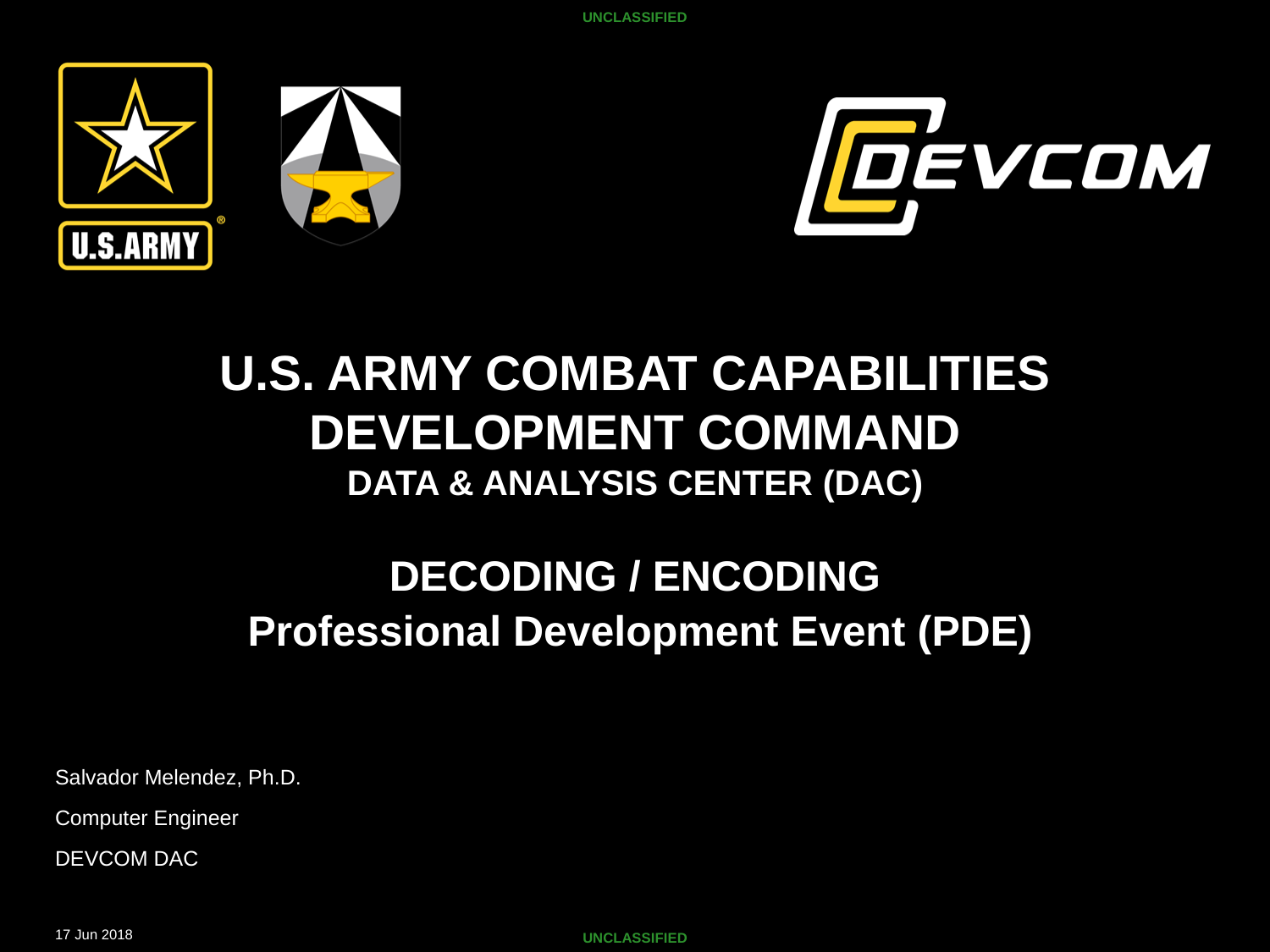

UNCLASSIFIED
DECODING / ENCODING
Professional Development Event (PDE)
Salvador Melendez, Ph.D.
Computer Engineer
DEVCOM DAC
17 Jun 2018
UNCLASSIFIED